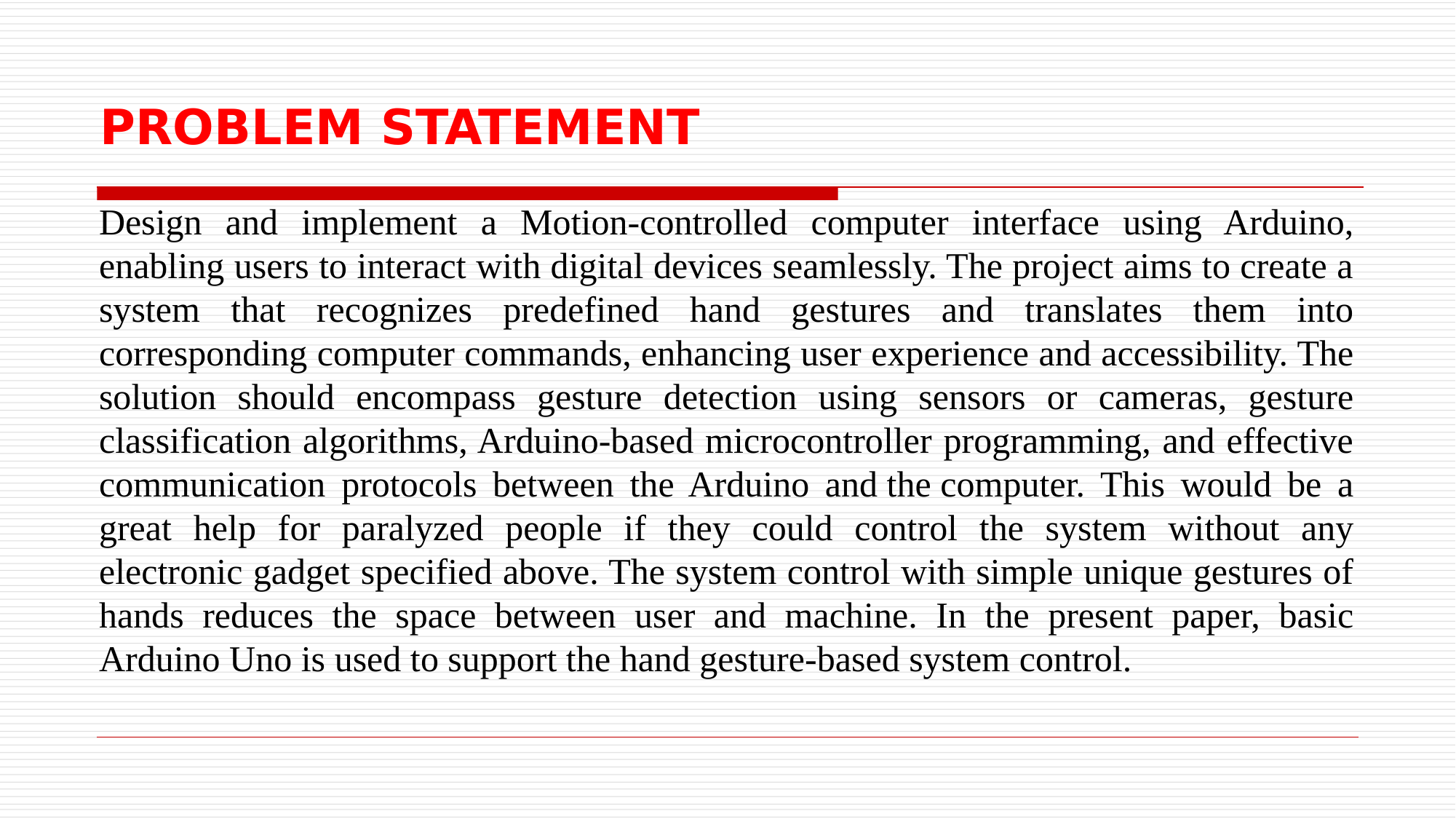

# PROBLEM STATEMENT
Design and implement a Motion-controlled computer interface using Arduino, enabling users to interact with digital devices seamlessly. The project aims to create a system that recognizes predefined hand gestures and translates them into corresponding computer commands, enhancing user experience and accessibility. The solution should encompass gesture detection using sensors or cameras, gesture classification algorithms, Arduino-based microcontroller programming, and effective communication protocols between the Arduino and the computer. This would be a great help for paralyzed people if they could control the system without any electronic gadget specified above. The system control with simple unique gestures of hands reduces the space between user and machine. In the present paper, basic Arduino Uno is used to support the hand gesture-based system control.